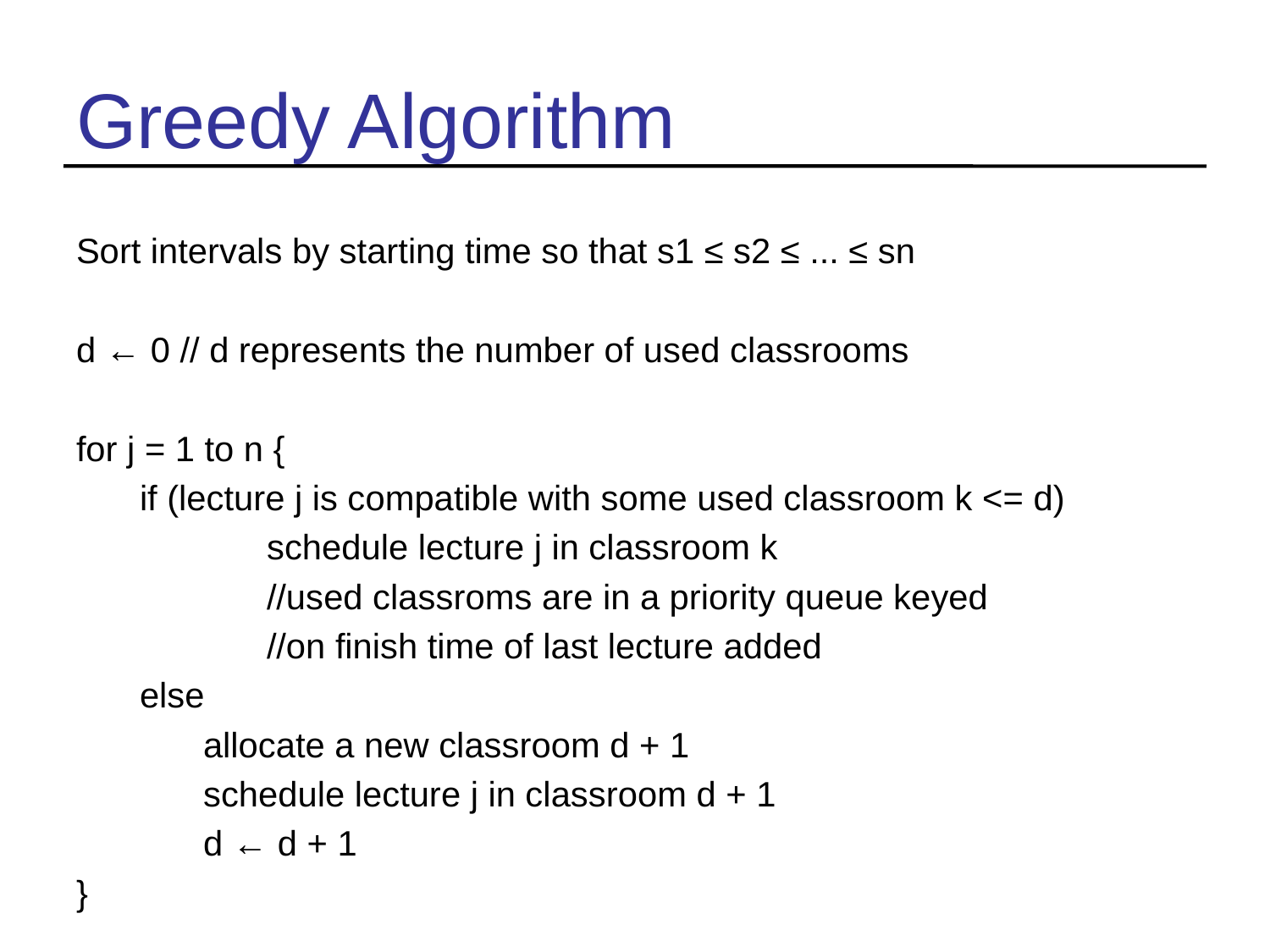

# Greedy Algorithm
Sort intervals by starting time so that s1 ≤ s2 ≤ ... ≤ sn

d ← 0 // d represents the number of used classrooms

for j = 1 to n {
if (lecture j is compatible with some used classroom k <= d)
	schedule lecture j in classroom k
	//used classroms are in a priority queue keyed
	//on finish time of last lecture added
else
allocate a new classroom d + 1
schedule lecture j in classroom d + 1
d ← d + 1
}